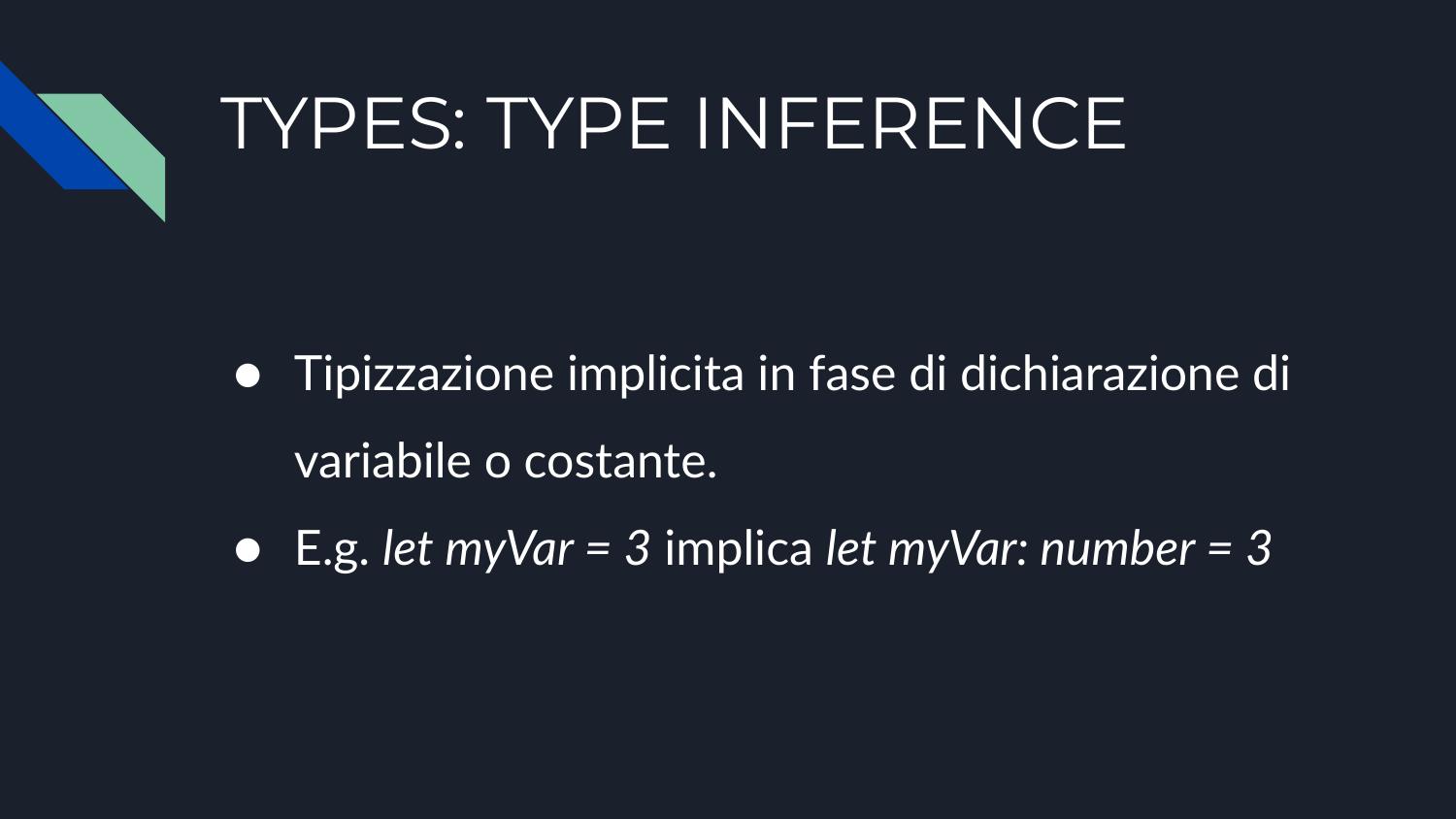

# TYPES: TYPE INFERENCE
Tipizzazione implicita in fase di dichiarazione di variabile o costante.
E.g. let myVar = 3 implica let myVar: number = 3